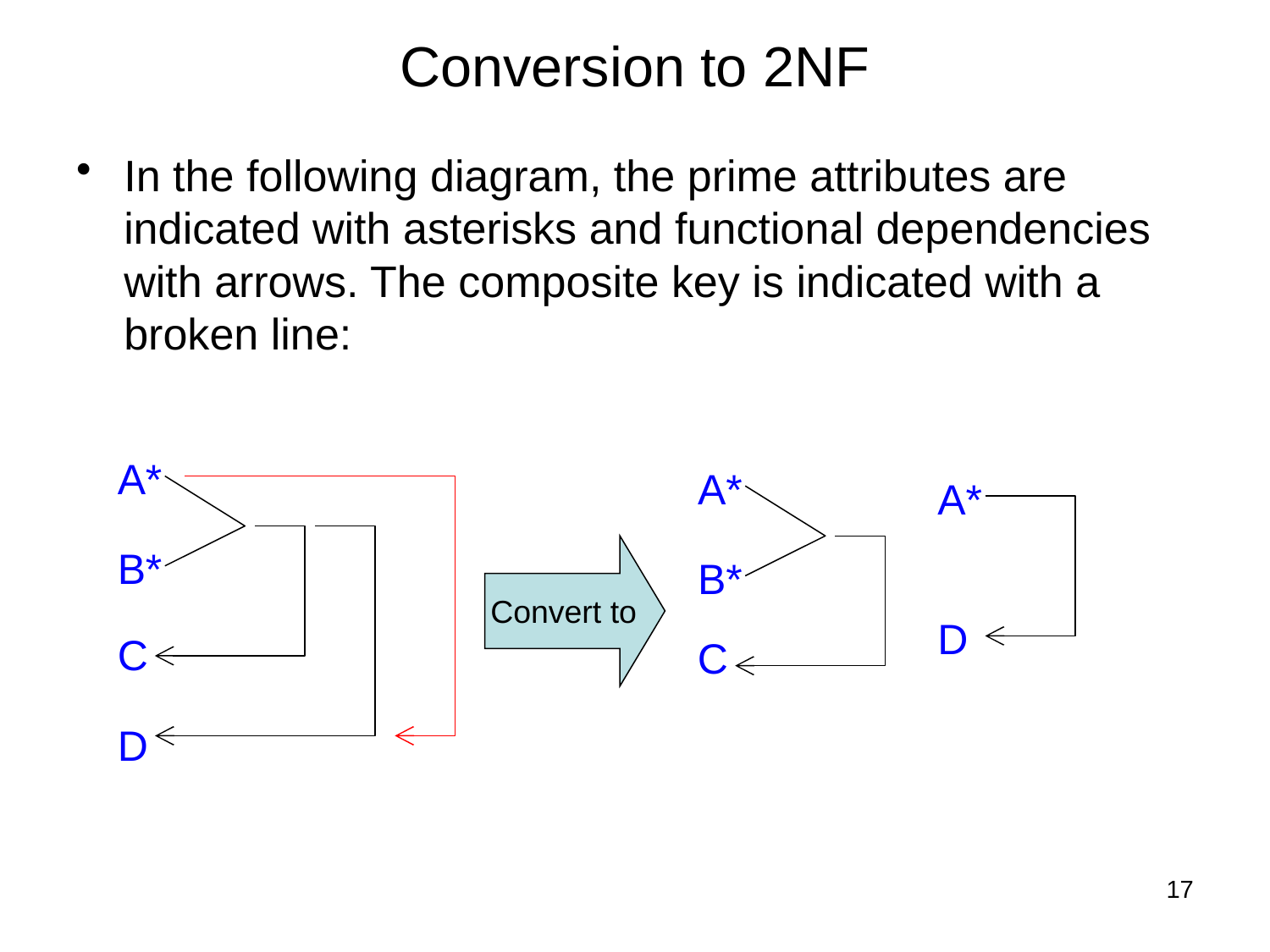

# Conversion to 2NF
In the following diagram, the prime attributes are indicated with asterisks and functional dependencies with arrows. The composite key is indicated with a broken line:
A*
A*
A*

B*
Convert to

B*
D
C
C
D
17